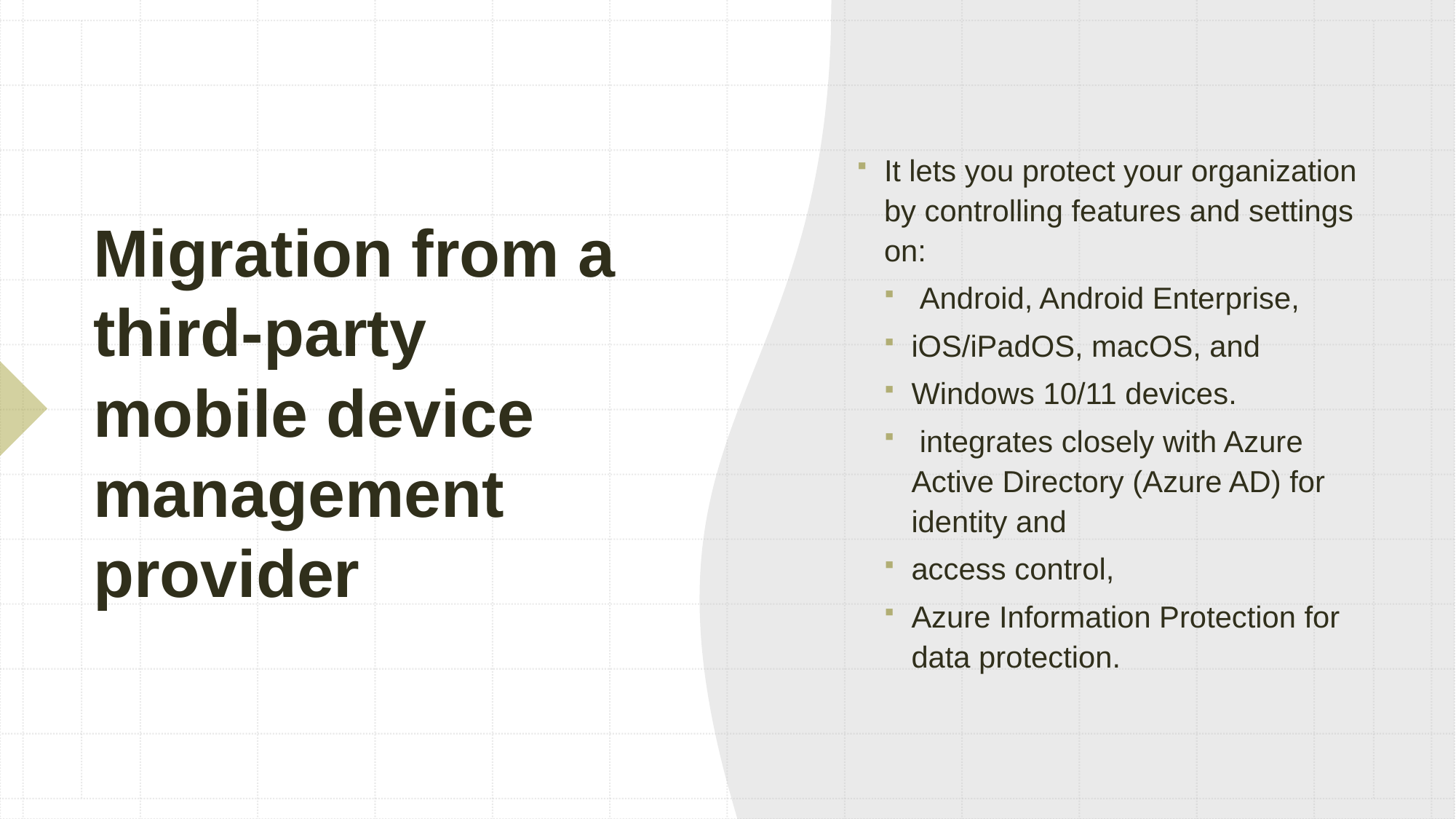

It lets you protect your organization by controlling features and settings on:
 Android, Android Enterprise,
iOS/iPadOS, macOS, and
Windows 10/11 devices.
 integrates closely with Azure Active Directory (Azure AD) for identity and
access control,
Azure Information Protection for data protection.
# Migration from a third-party mobile device management provider